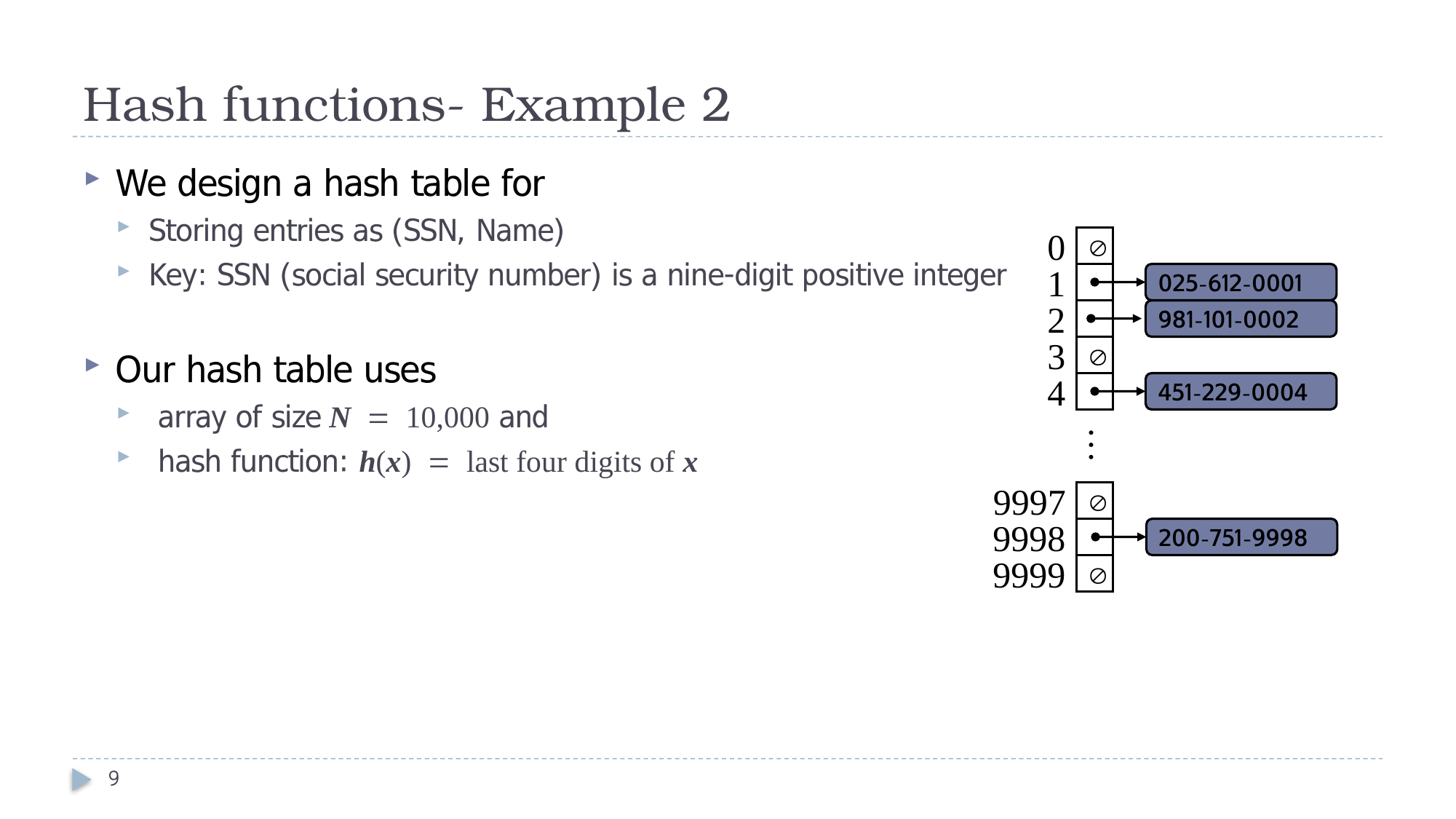

# Hash functions- Example 2
We design a hash table for
Storing entries as (SSN, Name)
Key: SSN (social security number) is a nine-digit positive integer

Our hash table uses
 array of size N = 10,000 and
 hash function: h(x) = last four digits of x
0
∅
1

025-612-0001

2

981-101-0002

3
∅
4

451-229-0004

…
9997
∅
9998

200-751-9998

9999
∅
9